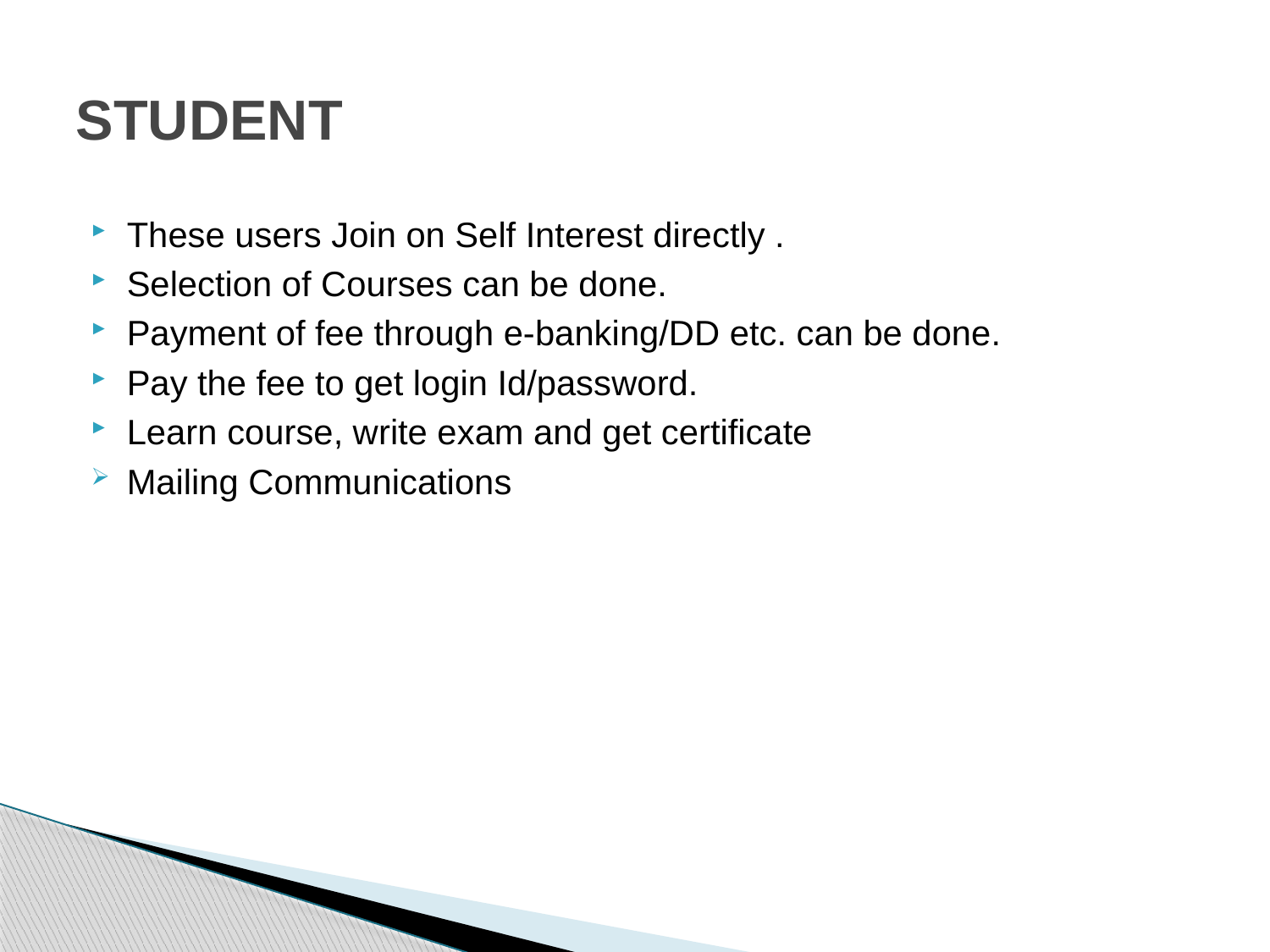

# STUDENT
These users Join on Self Interest directly .
Selection of Courses can be done.
Payment of fee through e-banking/DD etc. can be done.
Pay the fee to get login Id/password.
Learn course, write exam and get certificate
Mailing Communications